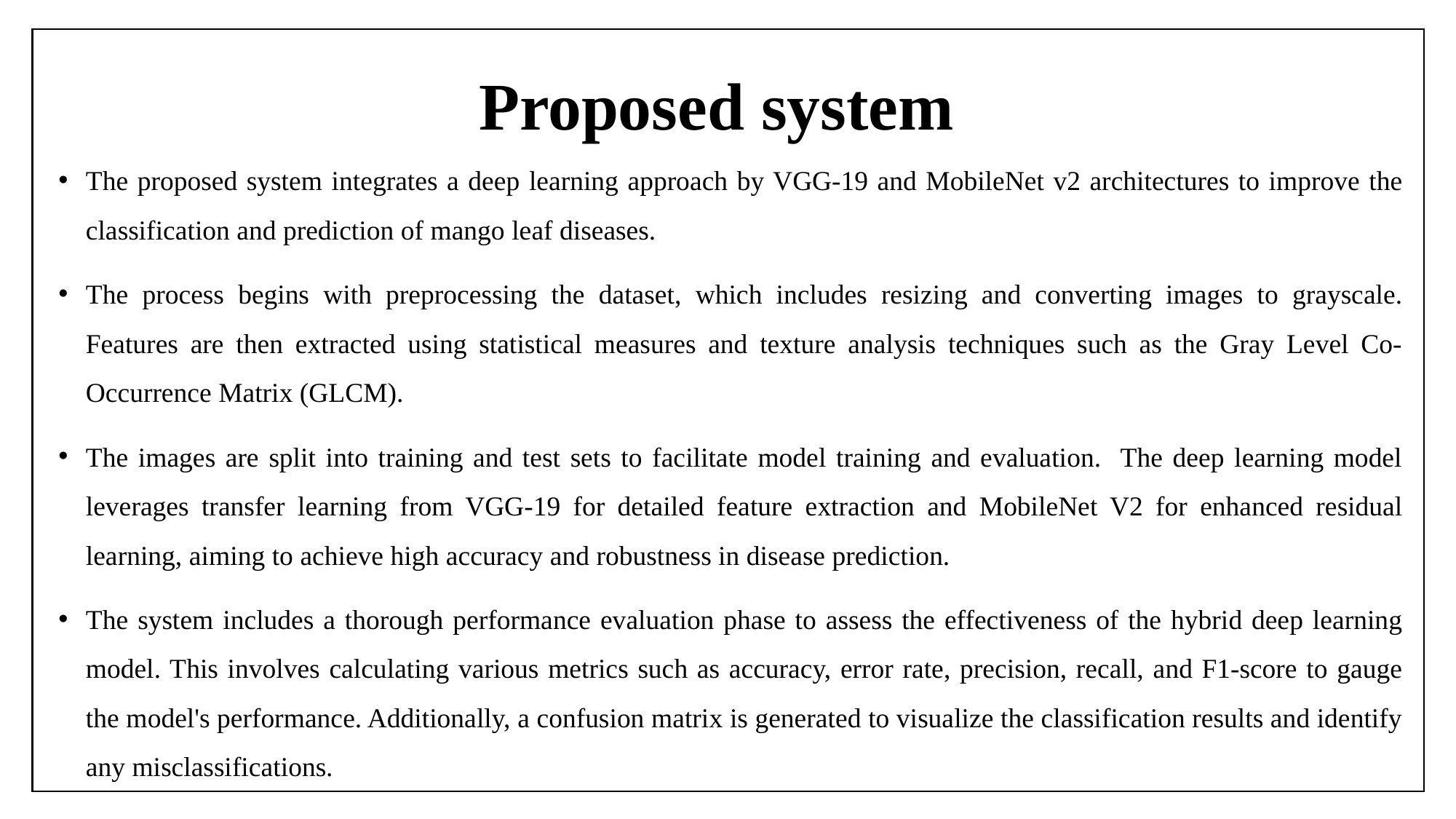

# Proposed system
The proposed system integrates a deep learning approach by VGG-19 and MobileNet v2 architectures to improve the classification and prediction of mango leaf diseases.
The process begins with preprocessing the dataset, which includes resizing and converting images to grayscale. Features are then extracted using statistical measures and texture analysis techniques such as the Gray Level Co-Occurrence Matrix (GLCM).
The images are split into training and test sets to facilitate model training and evaluation.  The deep learning model leverages transfer learning from VGG-19 for detailed feature extraction and MobileNet V2 for enhanced residual learning, aiming to achieve high accuracy and robustness in disease prediction.
The system includes a thorough performance evaluation phase to assess the effectiveness of the hybrid deep learning model. This involves calculating various metrics such as accuracy, error rate, precision, recall, and F1-score to gauge the model's performance. Additionally, a confusion matrix is generated to visualize the classification results and identify any misclassifications.